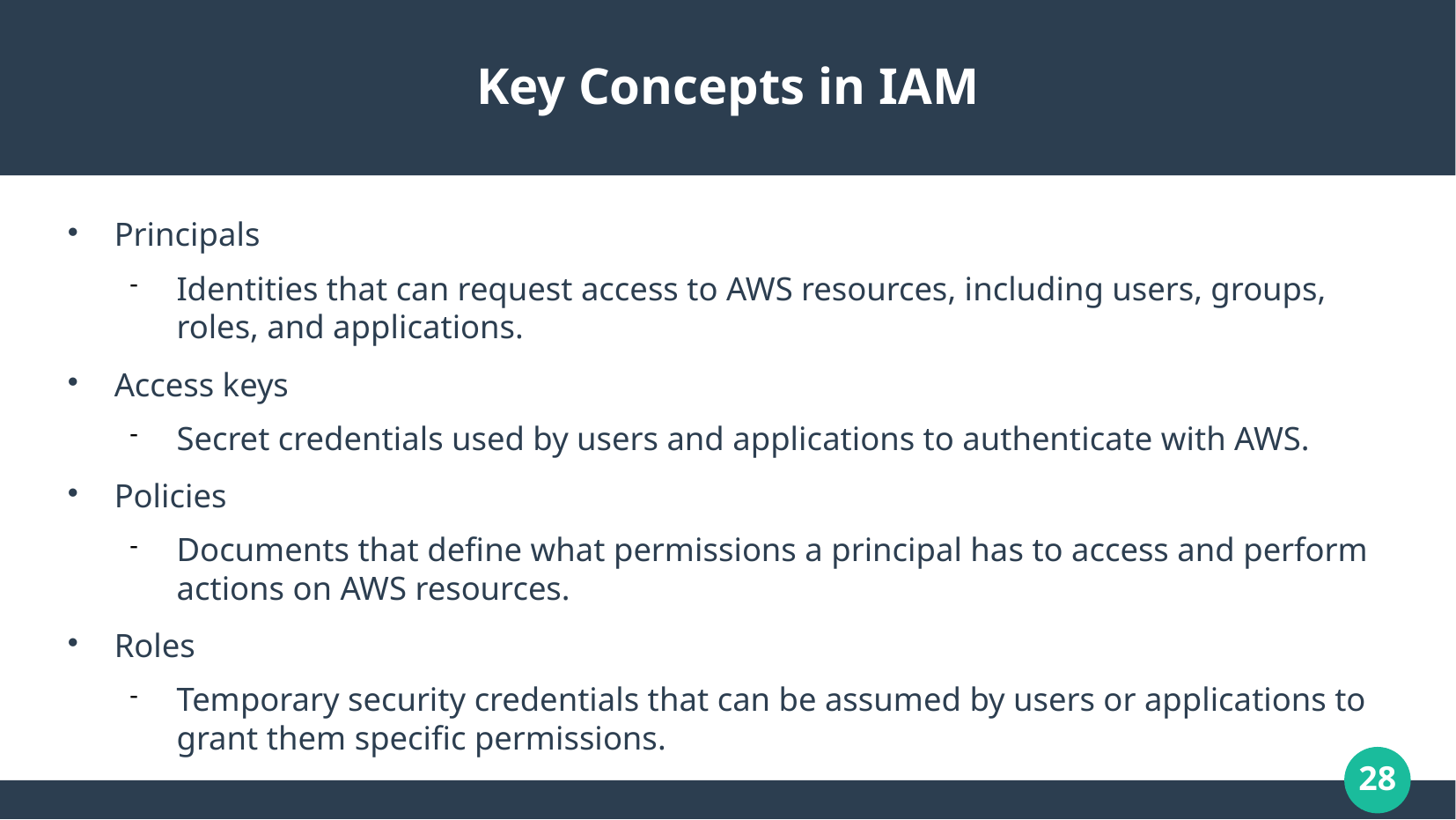

# Key Concepts in IAM
Principals
Identities that can request access to AWS resources, including users, groups, roles, and applications.
Access keys
Secret credentials used by users and applications to authenticate with AWS.
Policies
Documents that define what permissions a principal has to access and perform actions on AWS resources.
Roles
Temporary security credentials that can be assumed by users or applications to grant them specific permissions.